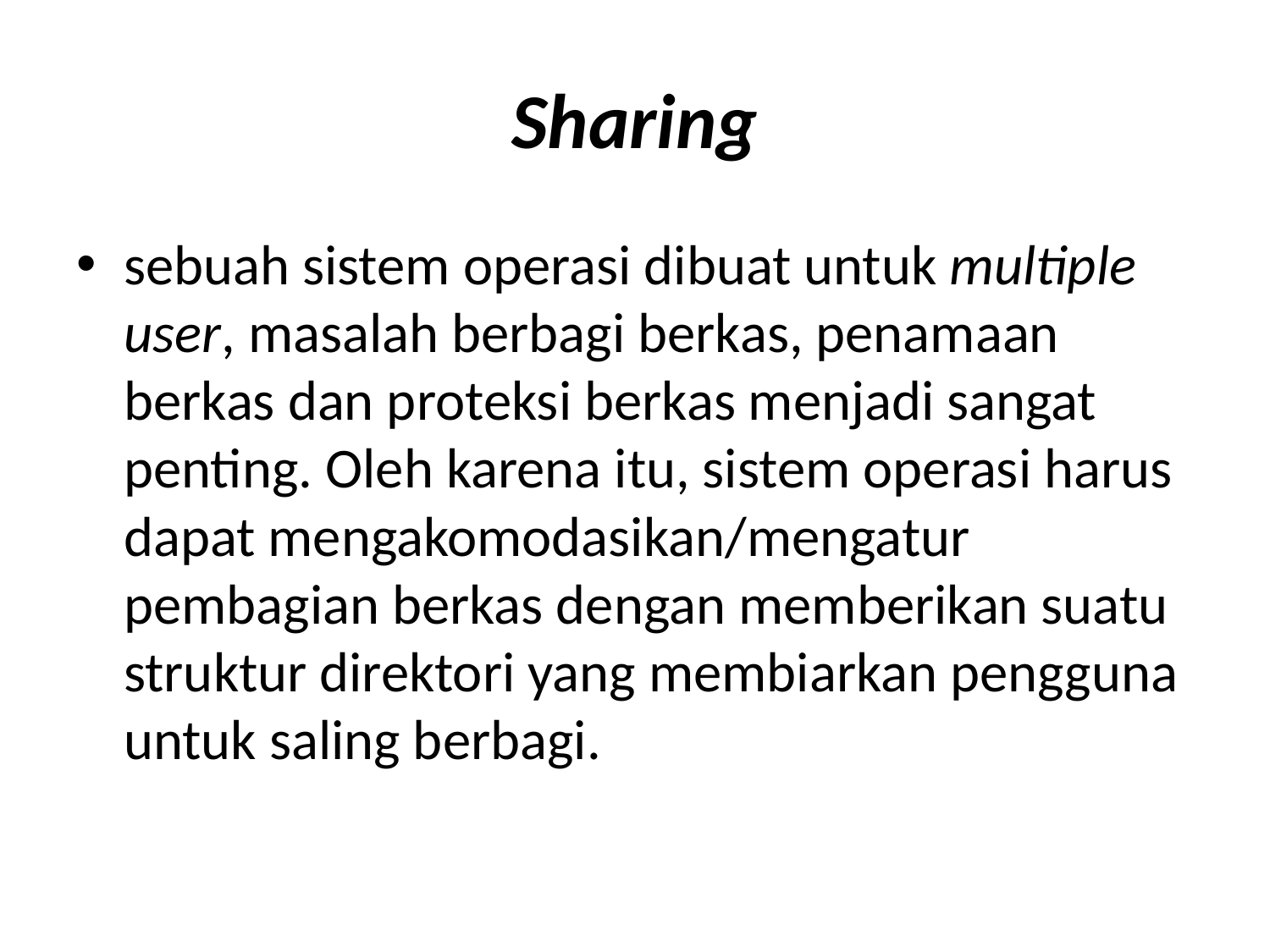

# Sharing
sebuah sistem operasi dibuat untuk multiple user, masalah berbagi berkas, penamaan berkas dan proteksi berkas menjadi sangat penting. Oleh karena itu, sistem operasi harus dapat mengakomodasikan/mengatur pembagian berkas dengan memberikan suatu struktur direktori yang membiarkan pengguna untuk saling berbagi.